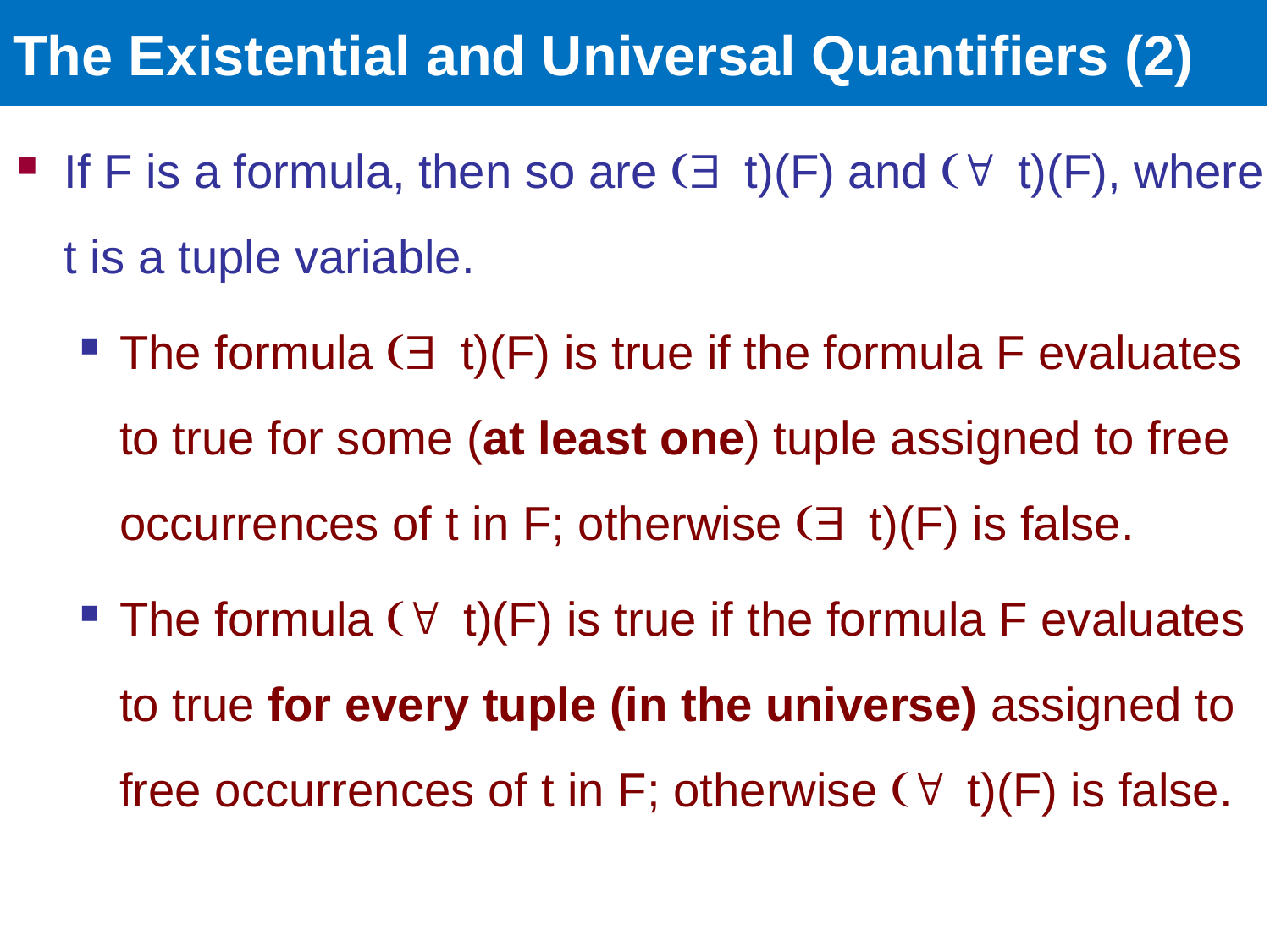

# The Existential and Universal Quantifiers (2)
If F is a formula, then so are (∃ t)(F) and (∀ t)(F), where t is a tuple variable.
The formula (∃ t)(F) is true if the formula F evaluates to true for some (at least one) tuple assigned to free occurrences of t in F; otherwise (∃ t)(F) is false.
The formula (∀ t)(F) is true if the formula F evaluates to true for every tuple (in the universe) assigned to free occurrences of t in F; otherwise (∀ t)(F) is false.